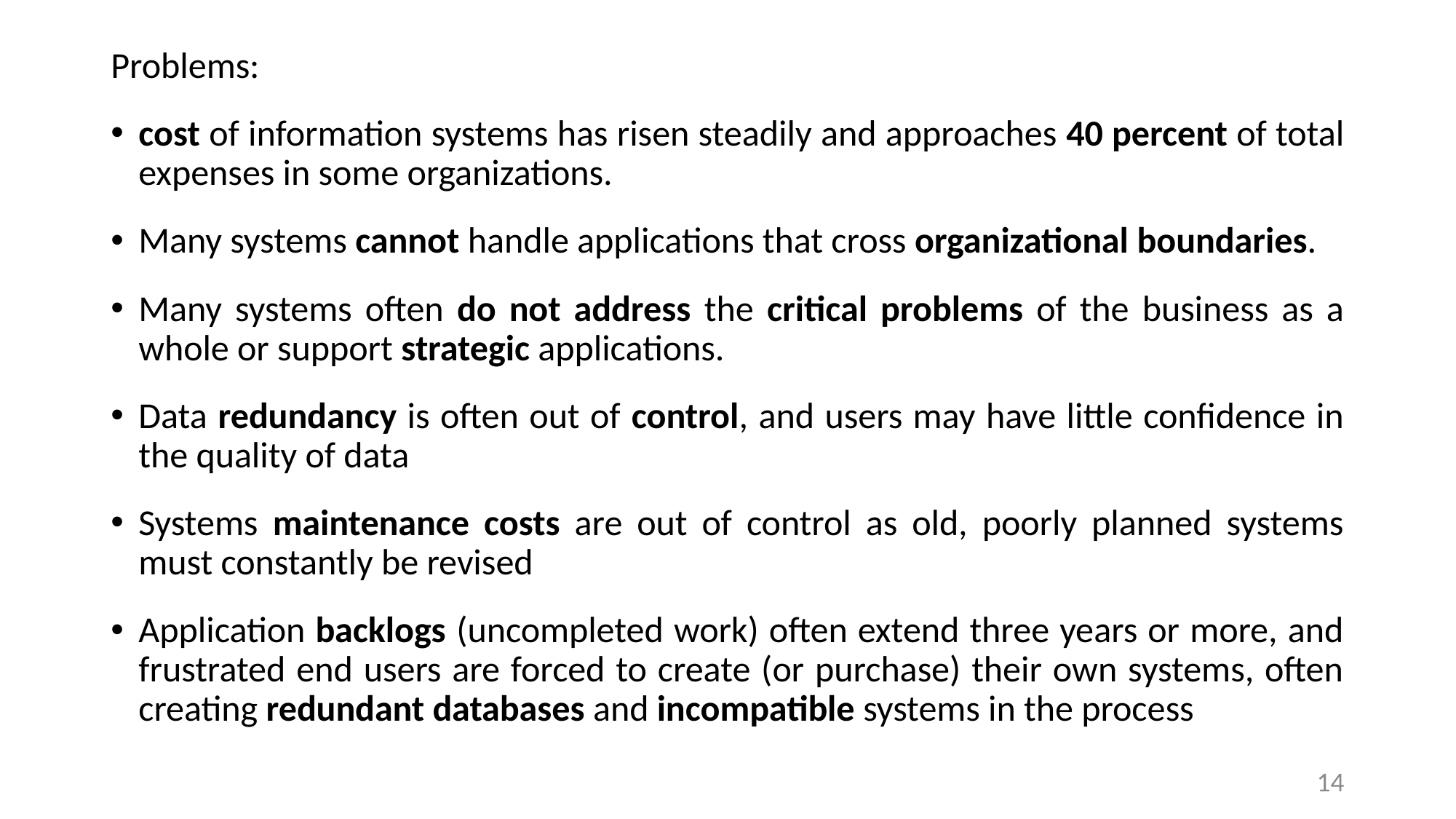

Problems:
cost of information systems has risen steadily and approaches 40 percent of total expenses in some organizations.
Many systems cannot handle applications that cross organizational boundaries.
Many systems often do not address the critical problems of the business as a whole or support strategic applications.
Data redundancy is often out of control, and users may have little confidence in the quality of data
Systems maintenance costs are out of control as old, poorly planned systems must constantly be revised
Application backlogs (uncompleted work) often extend three years or more, and frustrated end users are forced to create (or purchase) their own systems, often creating redundant databases and incompatible systems in the process
14